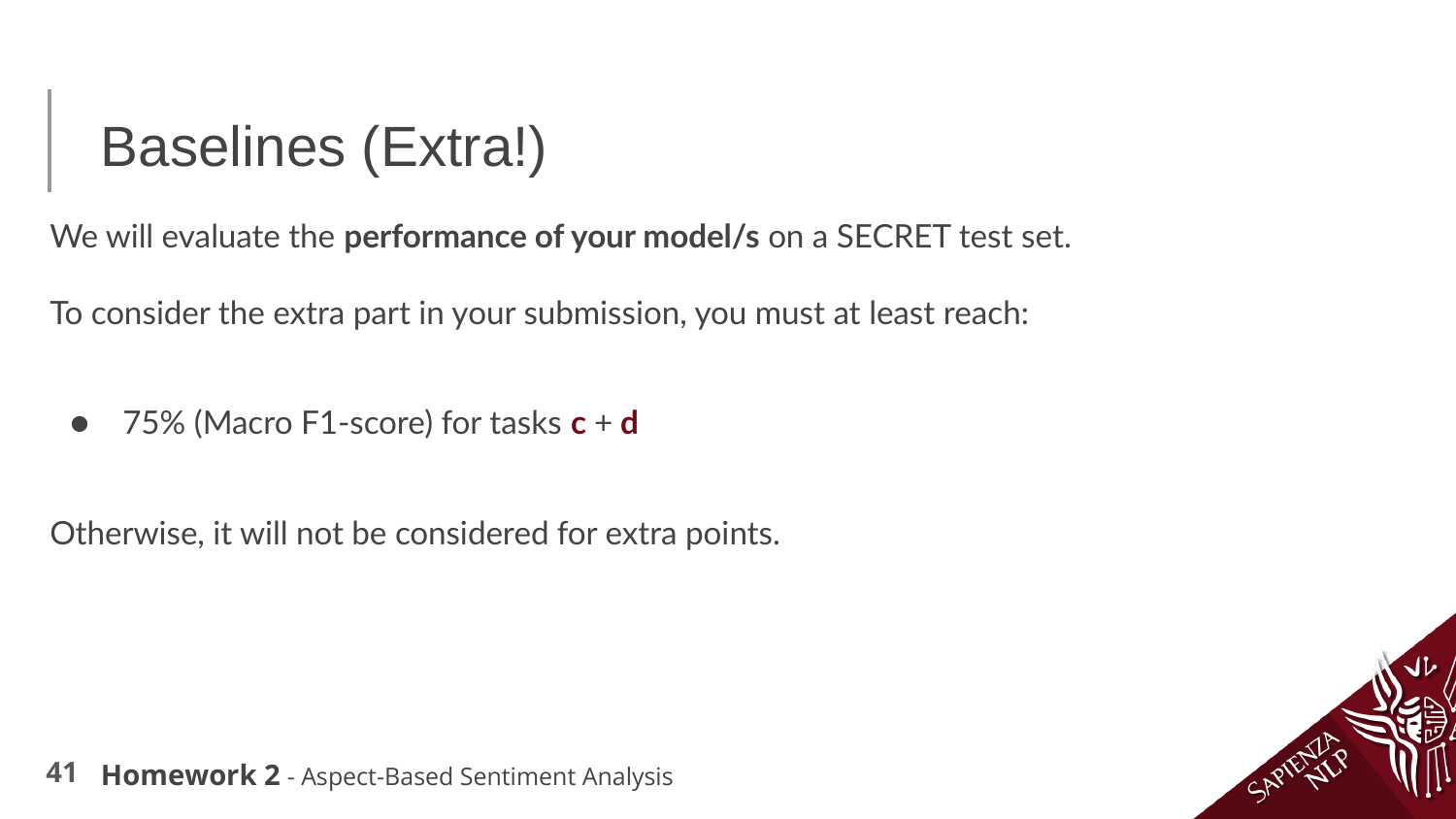

# Baselines (Extra!)
We will evaluate the performance of your model/s on a SECRET test set.
To consider the extra part in your submission, you must at least reach:
75% (Macro F1-score) for tasks c + d
Otherwise, it will not be considered for extra points.
Homework 2 - Aspect-Based Sentiment Analysis